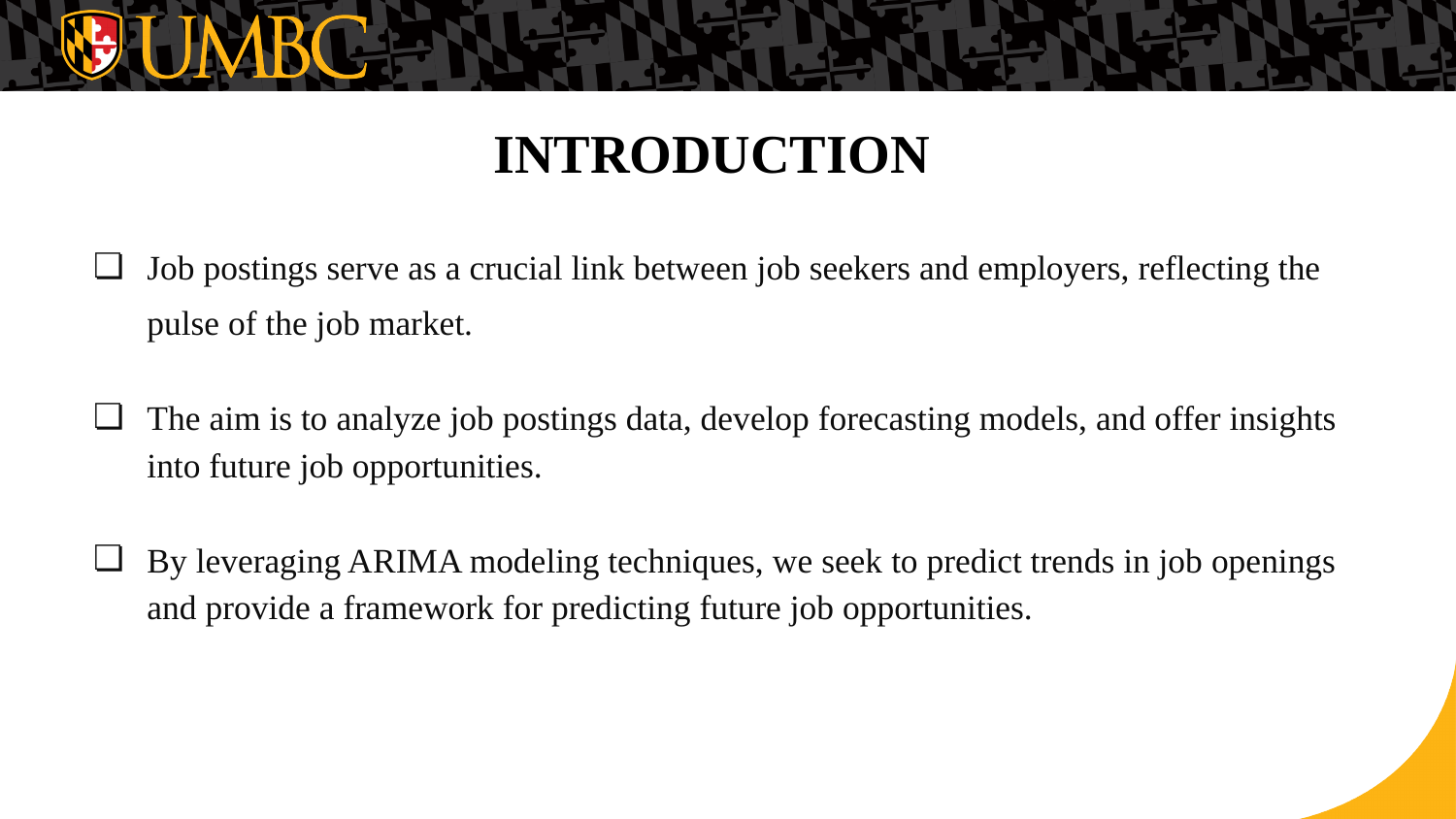

INTRODUCTION
Job postings serve as a crucial link between job seekers and employers, reflecting the pulse of the job market.

The aim is to analyze job postings data, develop forecasting models, and offer insights into future job opportunities.

By leveraging ARIMA modeling techniques, we seek to predict trends in job openings and provide a framework for predicting future job opportunities.